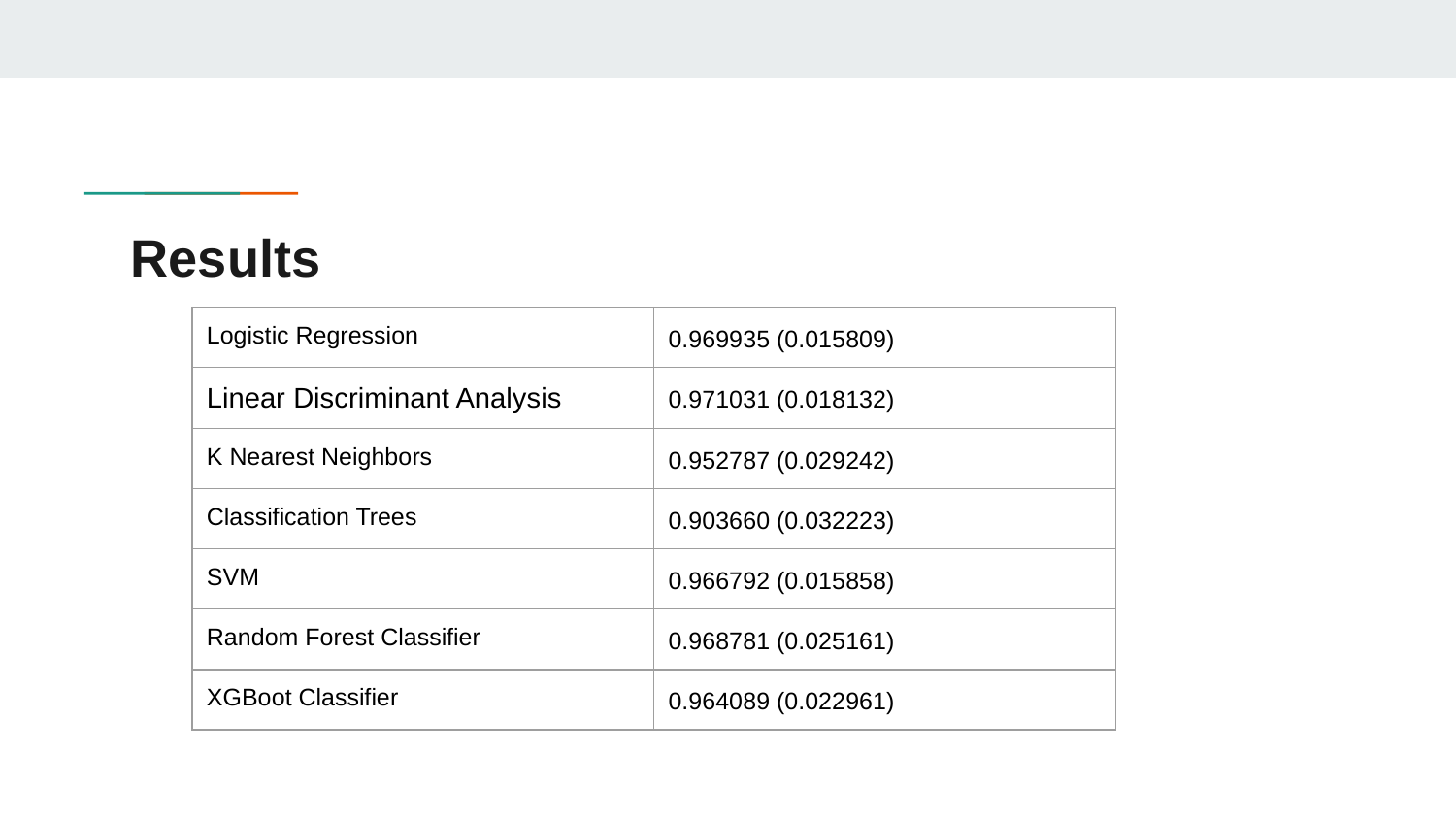

# Results
| Logistic Regression | 0.969935 (0.015809) |
| --- | --- |
| Linear Discriminant Analysis | 0.971031 (0.018132) |
| K Nearest Neighbors | 0.952787 (0.029242) |
| Classification Trees | 0.903660 (0.032223) |
| SVM | 0.966792 (0.015858) |
| Random Forest Classifier | 0.968781 (0.025161) |
| XGBoot Classifier | 0.964089 (0.022961) |